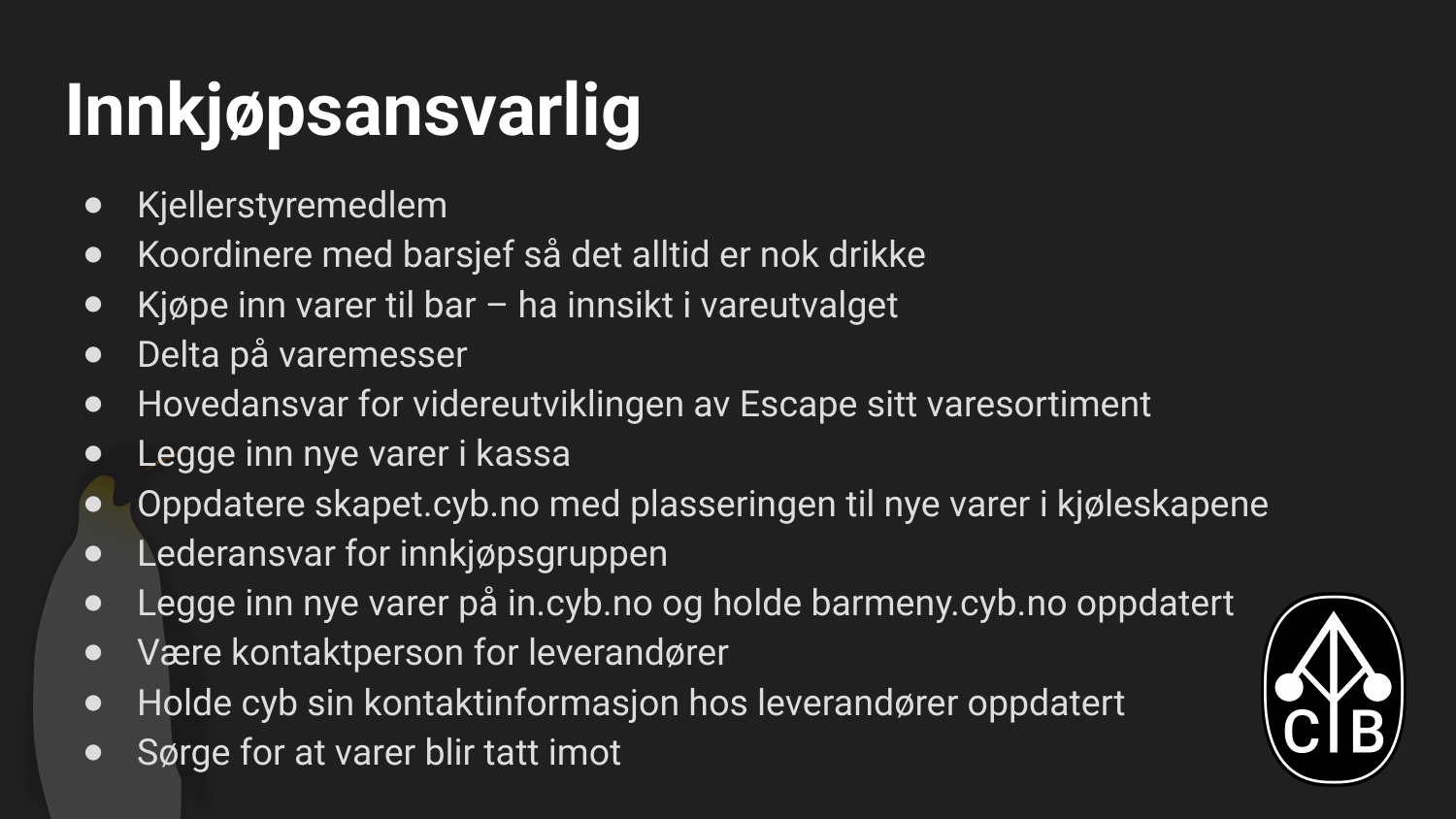

# Innkjøpsansvarlig
Kjellerstyremedlem
Koordinere med barsjef så det alltid er nok drikke
Kjøpe inn varer til bar – ha innsikt i vareutvalget
Delta på varemesser
Hovedansvar for videreutviklingen av Escape sitt varesortiment
Legge inn nye varer i kassa
Oppdatere skapet.cyb.no med plasseringen til nye varer i kjøleskapene
Lederansvar for innkjøpsgruppen
Legge inn nye varer på in.cyb.no og holde barmeny.cyb.no oppdatert
Være kontaktperson for leverandører
Holde cyb sin kontaktinformasjon hos leverandører oppdatert
Sørge for at varer blir tatt imot